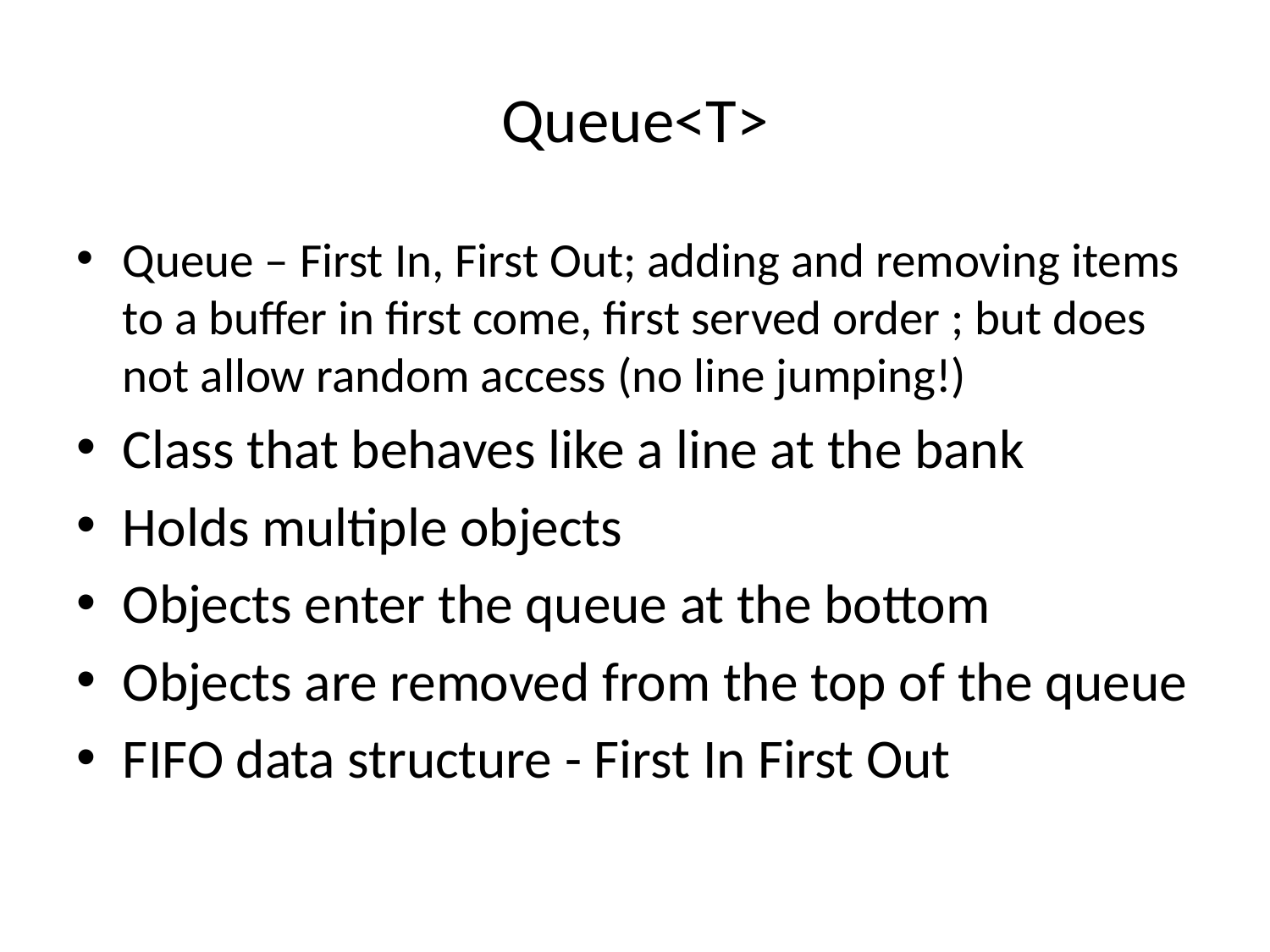

# Queue<T>
Queue – First In, First Out; adding and removing items to a buffer in first come, first served order ; but does not allow random access (no line jumping!)
Class that behaves like a line at the bank
Holds multiple objects
Objects enter the queue at the bottom
Objects are removed from the top of the queue
FIFO data structure - First In First Out